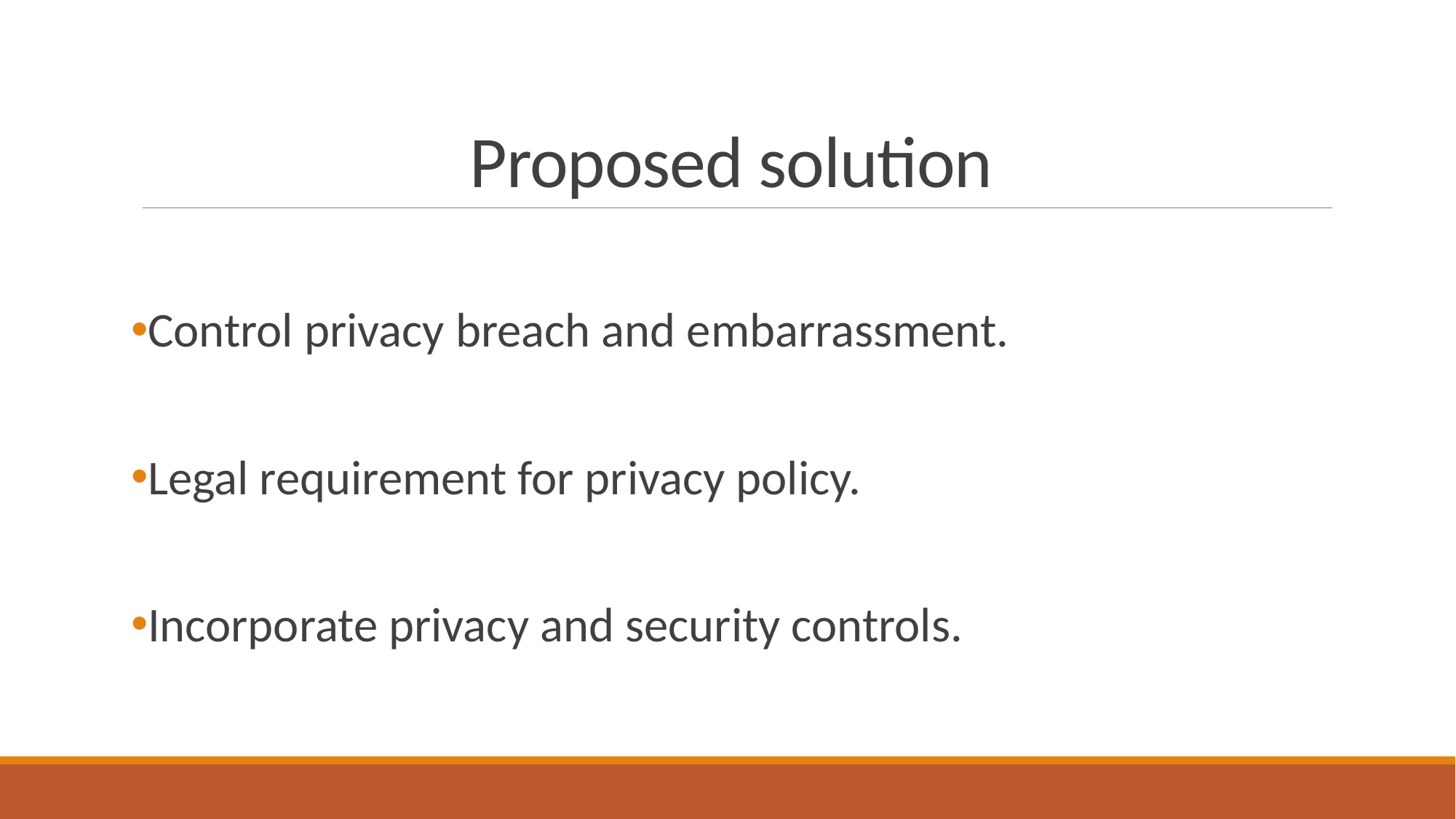

# Proposed solution

Control privacy breach and embarrassment.

Legal requirement for privacy policy.

Incorporate privacy and security controls.